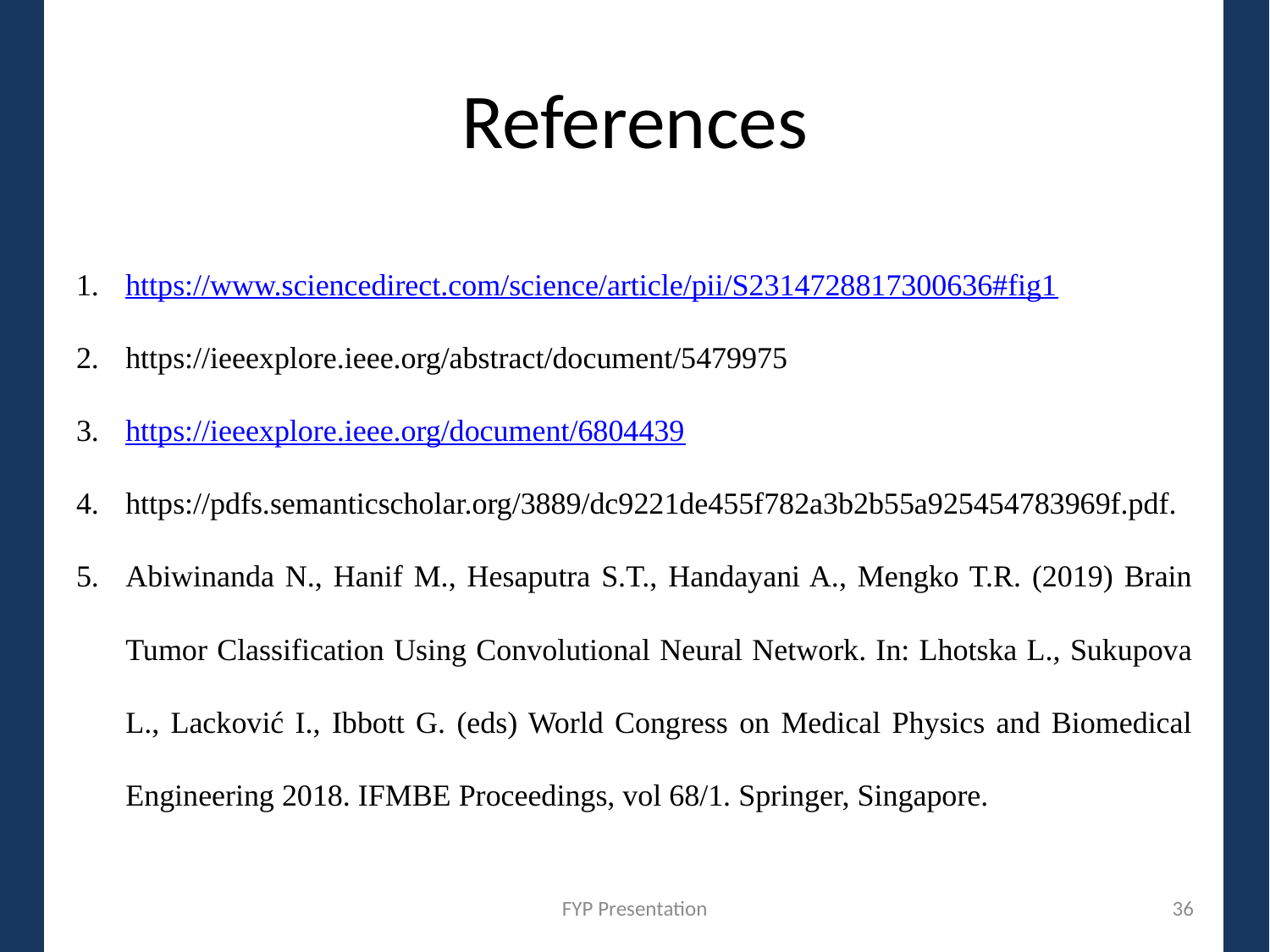

# References
https://www.sciencedirect.com/science/article/pii/S2314728817300636#fig1
https://ieeexplore.ieee.org/abstract/document/5479975
https://ieeexplore.ieee.org/document/6804439
https://pdfs.semanticscholar.org/3889/dc9221de455f782a3b2b55a925454783969f.pdf.
Abiwinanda N., Hanif M., Hesaputra S.T., Handayani A., Mengko T.R. (2019) Brain Tumor Classification Using Convolutional Neural Network. In: Lhotska L., Sukupova L., Lacković I., Ibbott G. (eds) World Congress on Medical Physics and Biomedical Engineering 2018. IFMBE Proceedings, vol 68/1. Springer, Singapore.

FYP Presentation
36